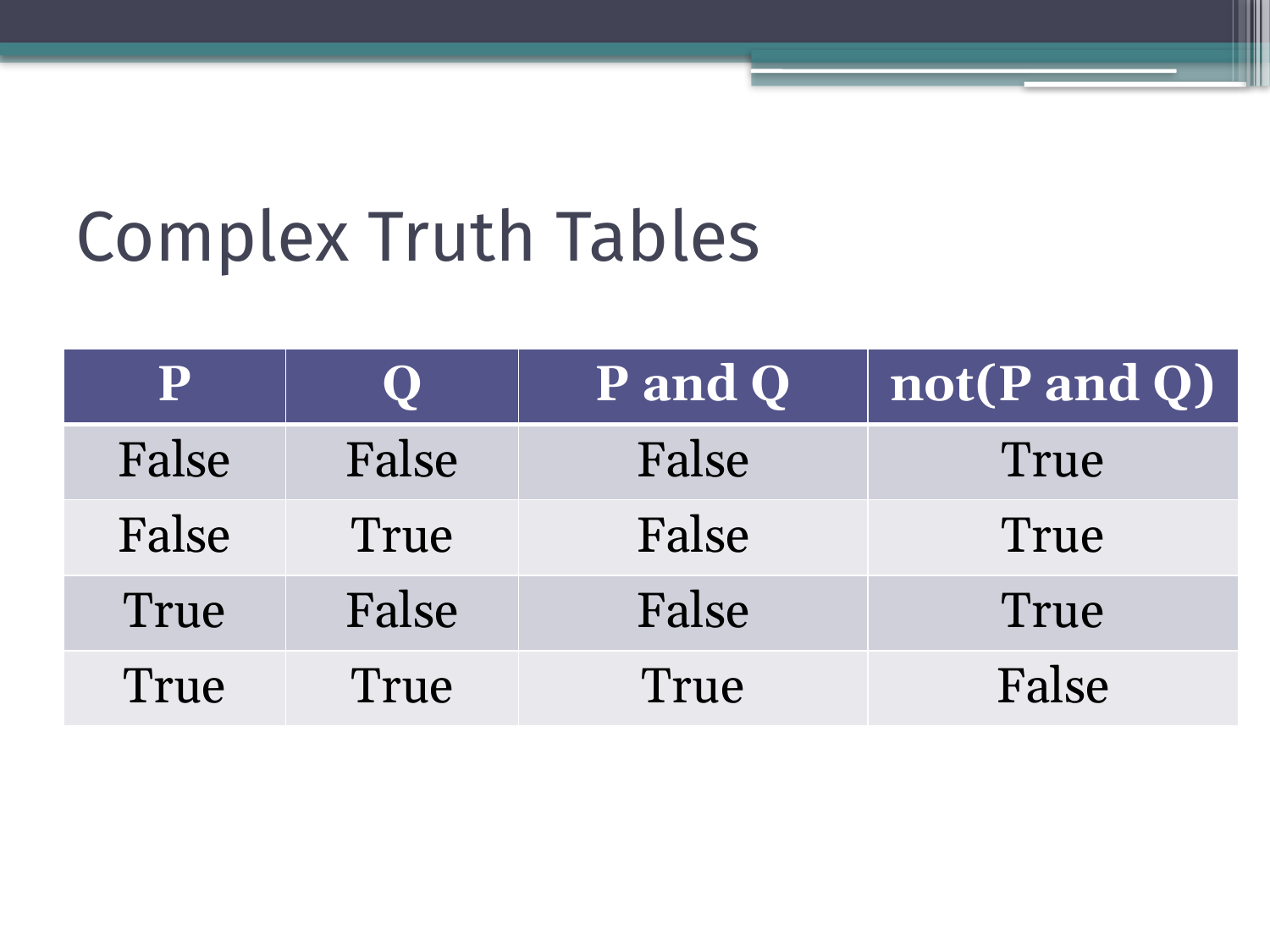

# Complex Truth Tables
| P | Q | P and Q | not(P and Q) |
| --- | --- | --- | --- |
| False | False | False | True |
| False | True | False | True |
| True | False | False | True |
| True | True | True | False |